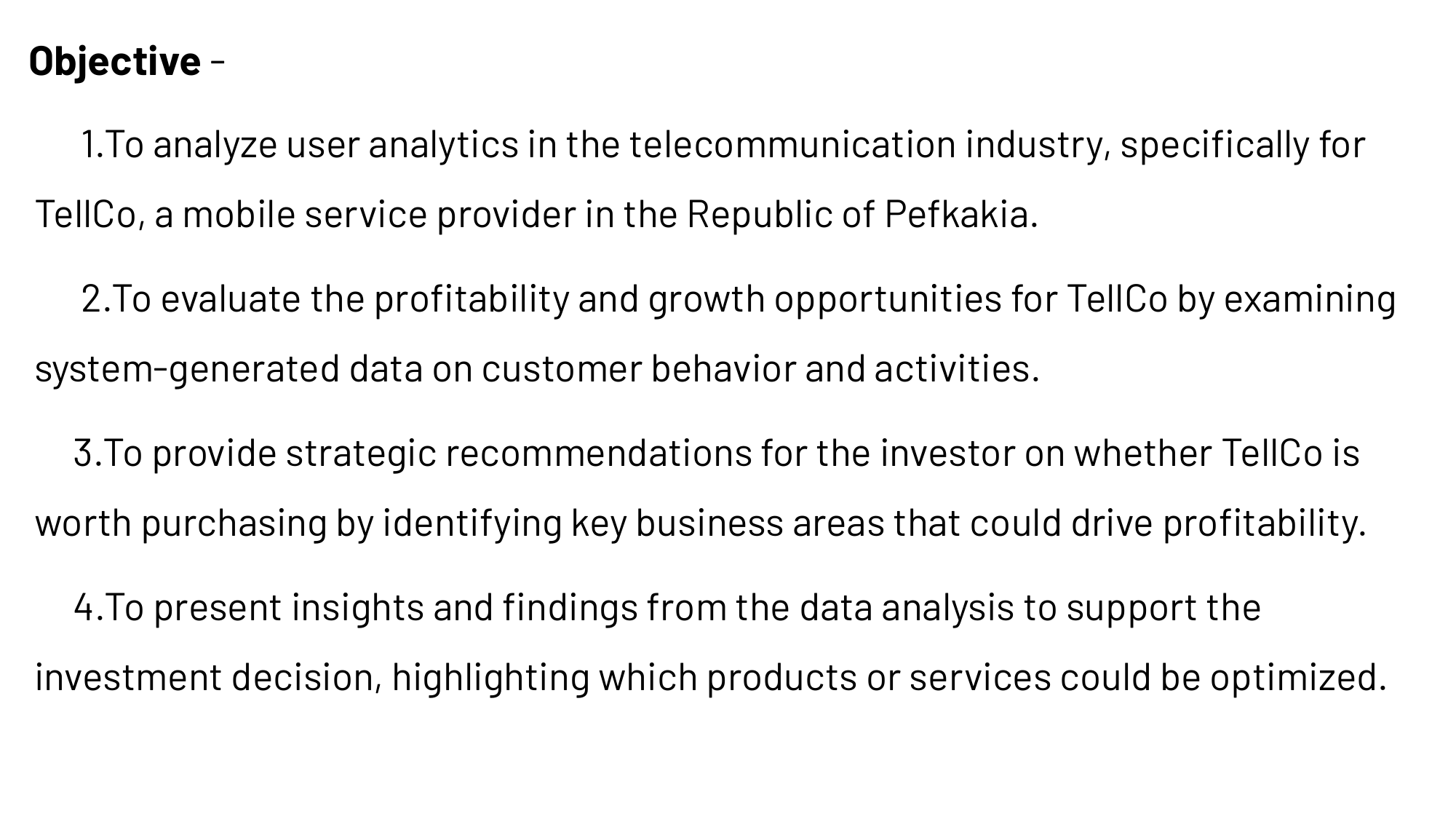

# Objective -
       1.To analyze user analytics in the telecommunication industry, specifically for TellCo, a mobile service provider in the Republic of Pefkakia.
      2.To evaluate the profitability and growth opportunities for TellCo by examining system-generated data on customer behavior and activities.
     3.To provide strategic recommendations for the investor on whether TellCo is worth purchasing by identifying key business areas that could drive profitability.
     4.To present insights and findings from the data analysis to support the investment decision, highlighting which products or services could be optimized.